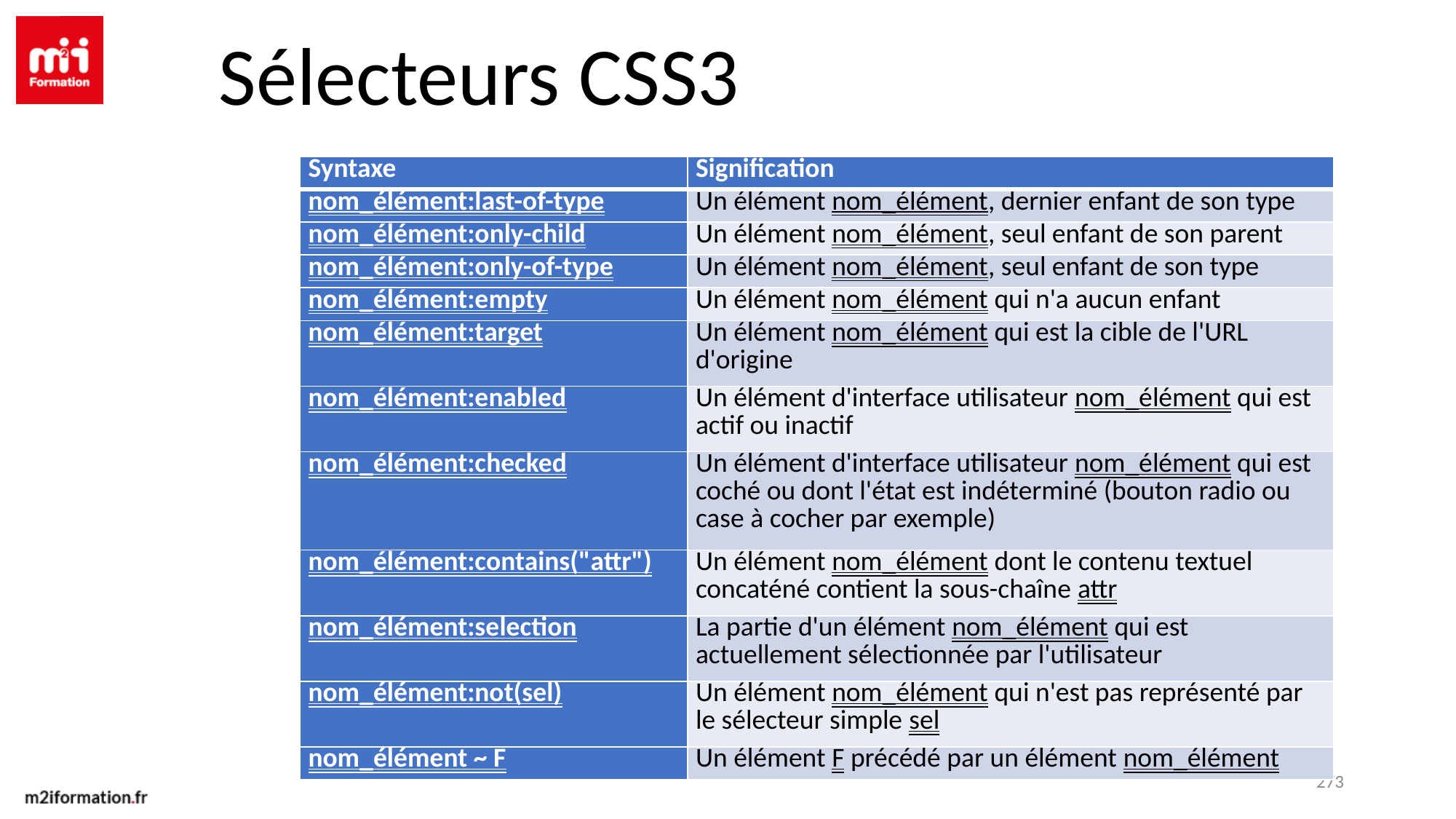

Sélecteurs CSS3

| Syntaxe | Signification |
| --- | --- |
| nom\_élément:last-of-type | Un élément nom\_élément, dernier enfant de son type |
| nom\_élément:only-child | Un élément nom\_élément, seul enfant de son parent |
| nom\_élément:only-of-type | Un élément nom\_élément, seul enfant de son type |
| nom\_élément:empty | Un élément nom\_élément qui n'a aucun enfant |
| nom\_élément:target | Un élément nom\_élément qui est la cible de l'URL d'origine |
| nom\_élément:enabled | Un élément d'interface utilisateur nom\_élément qui est actif ou inactif |
| nom\_élément:checked | Un élément d'interface utilisateur nom\_élément qui est coché ou dont l'état est indéterminé (bouton radio ou case à cocher par exemple) |
| nom\_élément:contains("attr") | Un élément nom\_élément dont le contenu textuel concaténé contient la sous-chaîne attr |
| nom\_élément:selection | La partie d'un élément nom\_élément qui est actuellement sélectionnée par l'utilisateur |
| nom\_élément:not(sel) | Un élément nom\_élément qui n'est pas représenté par le sélecteur simple sel |
| nom\_élément ~ F | Un élément F précédé par un élément nom\_élément |
273